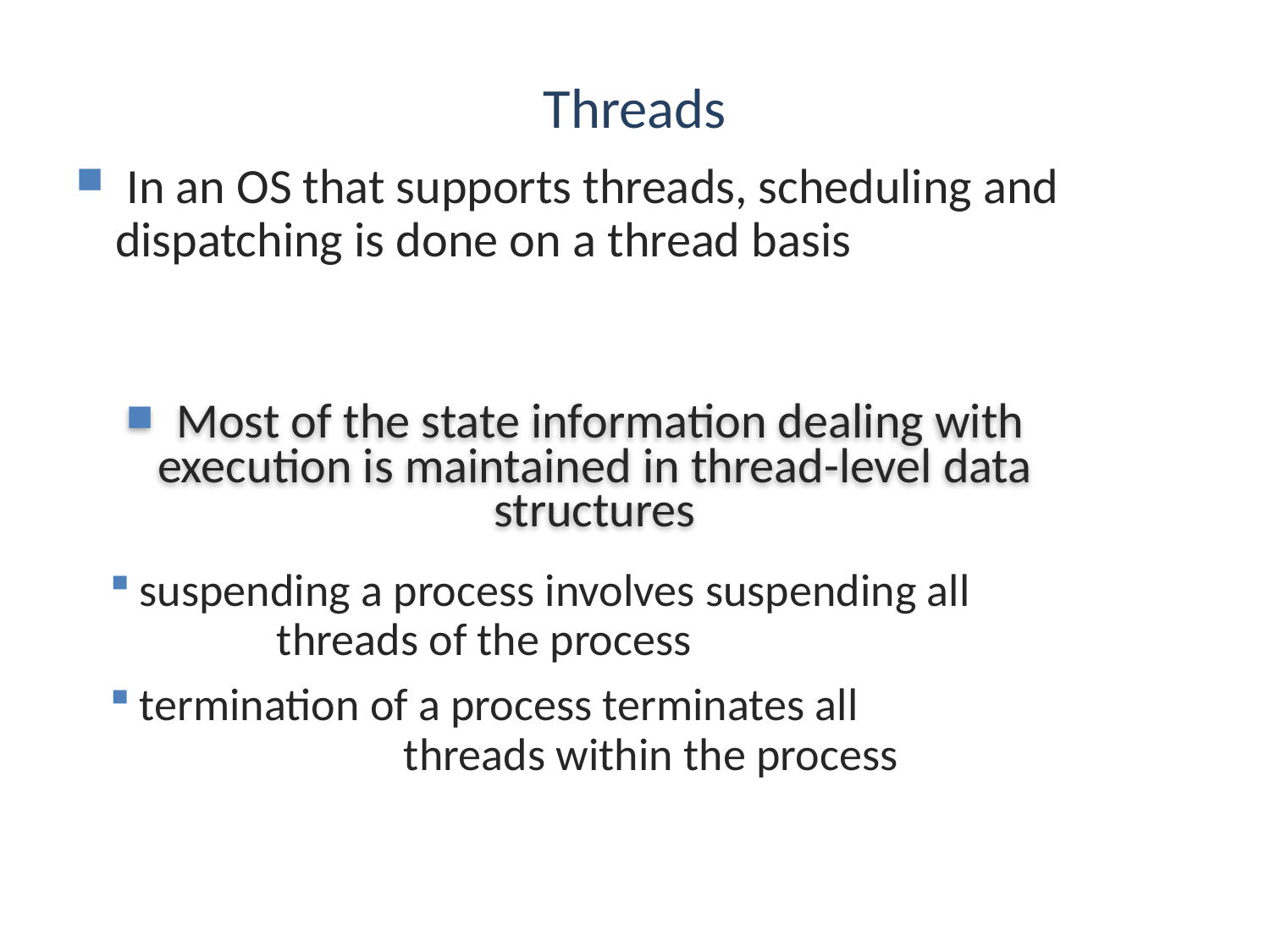

# Threads
 In an OS that supports threads, scheduling and dispatching is done on a thread basis
 Most of the state information dealing with execution is maintained in thread-level data structures
suspending a process involves suspending all      	 threads of the process
termination of a process terminates all         		 	 threads within the process